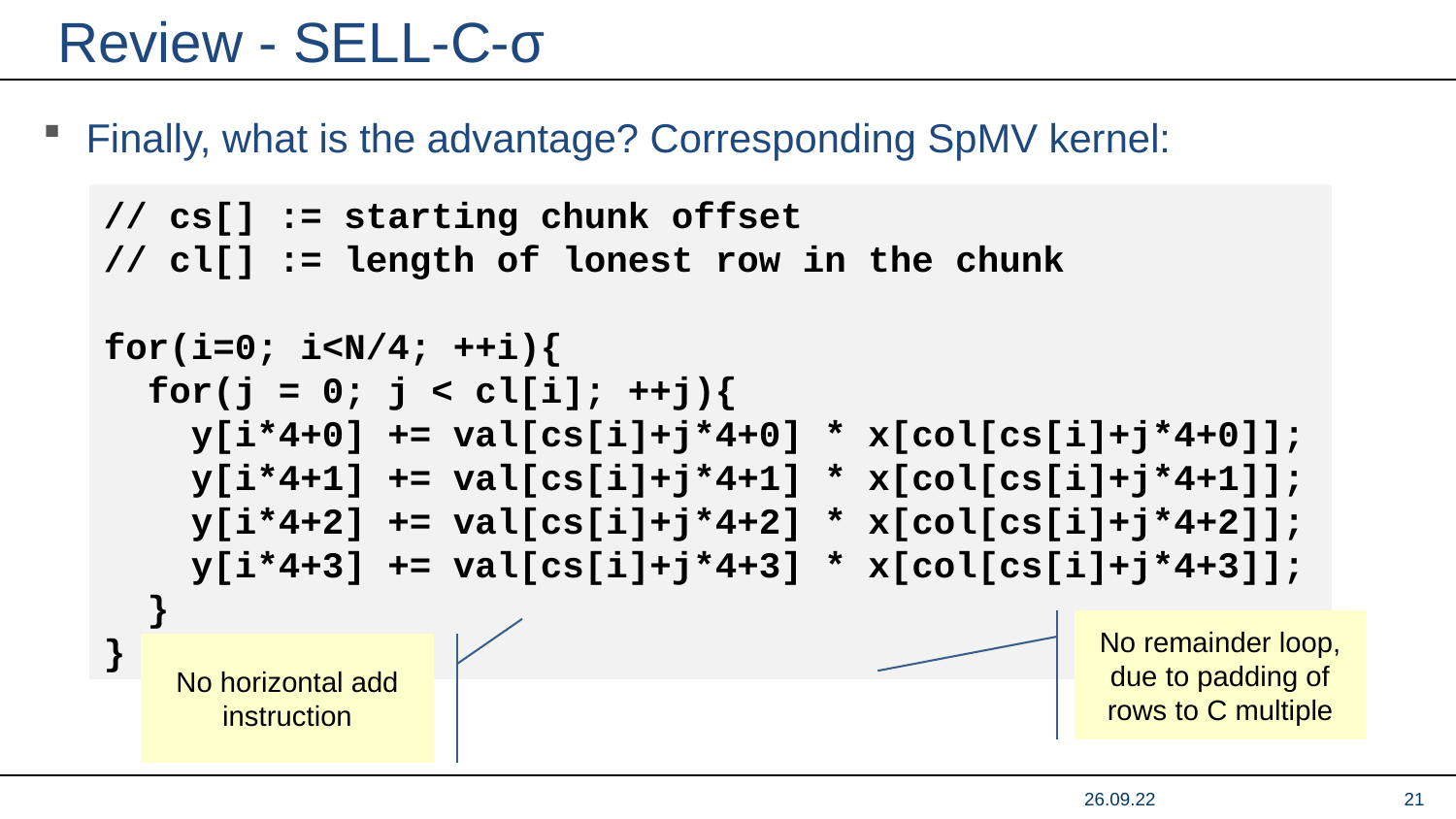

# Review - SELL-C-σ
Finally, what is the advantage? Corresponding SpMV kernel:
// cs[] := starting chunk offset
// cl[] := length of lonest row in the chunk

for(i=0; i<N/4; ++i){
  for(j = 0; j < cl[i]; ++j){
    y[i*4+0] += val[cs[i]+j*4+0] * x[col[cs[i]+j*4+0]];
    y[i*4+1] += val[cs[i]+j*4+1] * x[col[cs[i]+j*4+1]];
    y[i*4+2] += val[cs[i]+j*4+2] * x[col[cs[i]+j*4+2]];
    y[i*4+3] += val[cs[i]+j*4+3] * x[col[cs[i]+j*4+3]];
  }
}
No remainder loop, due to padding of rows to C multiple
No horizontal add instruction

26.09.22
21